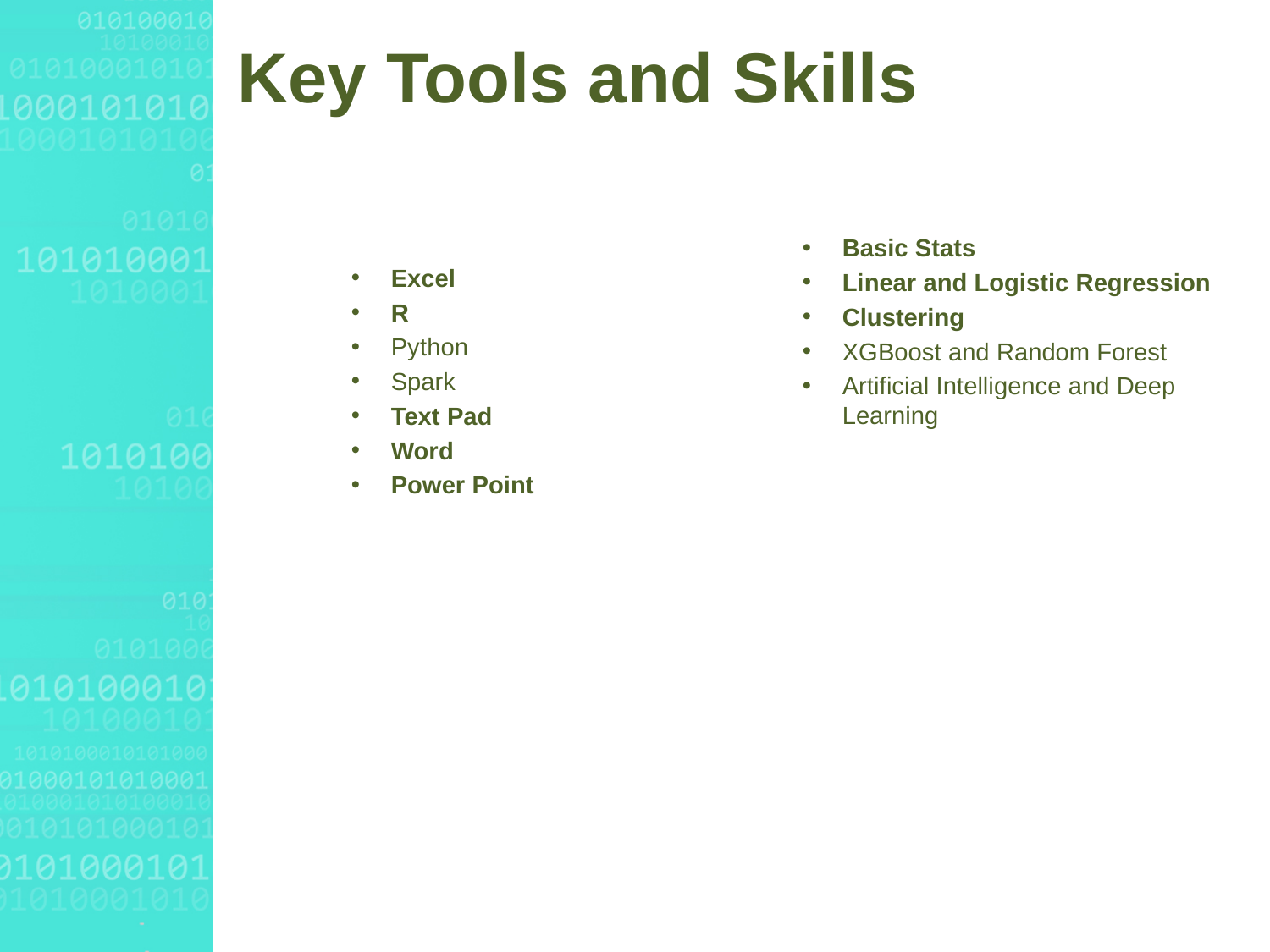

# Key Tools and Skills
Basic Stats
Linear and Logistic Regression
Clustering
XGBoost and Random Forest
Artificial Intelligence and Deep Learning

Excel
R
Python
Spark
Text Pad
Word
Power Point